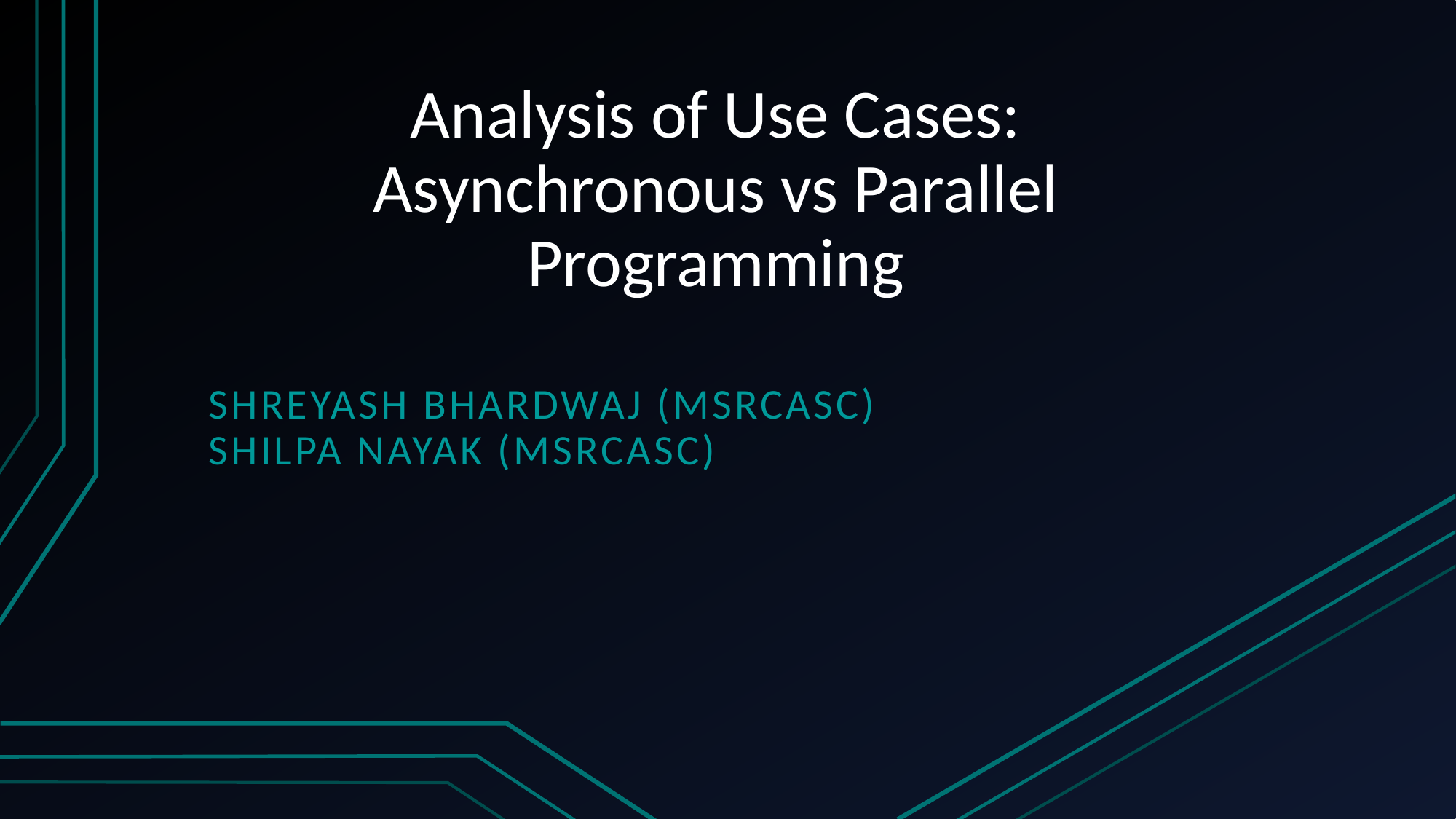

# Analysis of Use Cases: Asynchronous vs Parallel Programming
Shreyash Bhardwaj (MSRCASC)
Shilpa Nayak (MSRCASC)